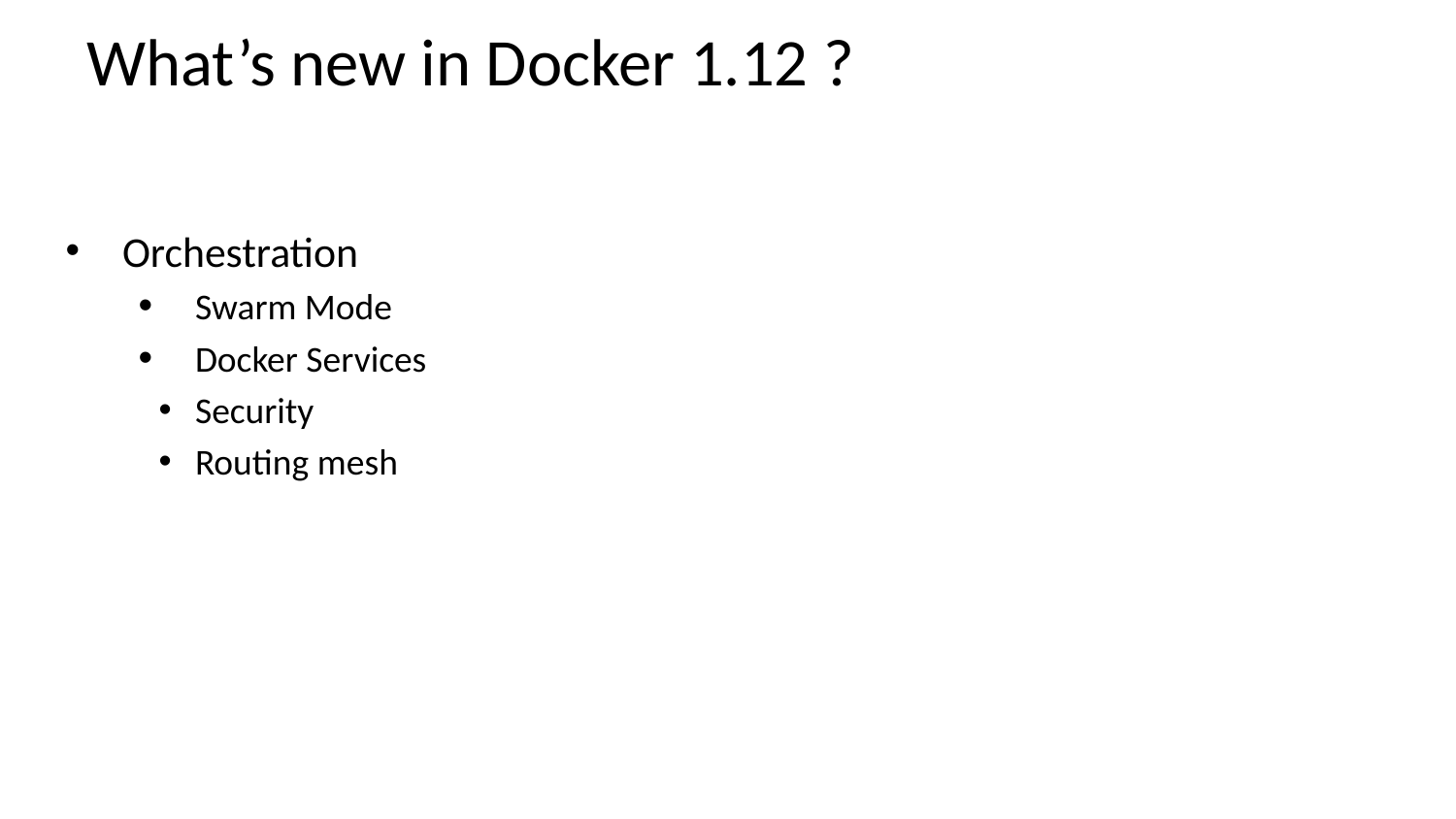

# What’s new in Docker 1.12 ?

Orchestration
Swarm Mode
Docker Services
Security
Routing mesh